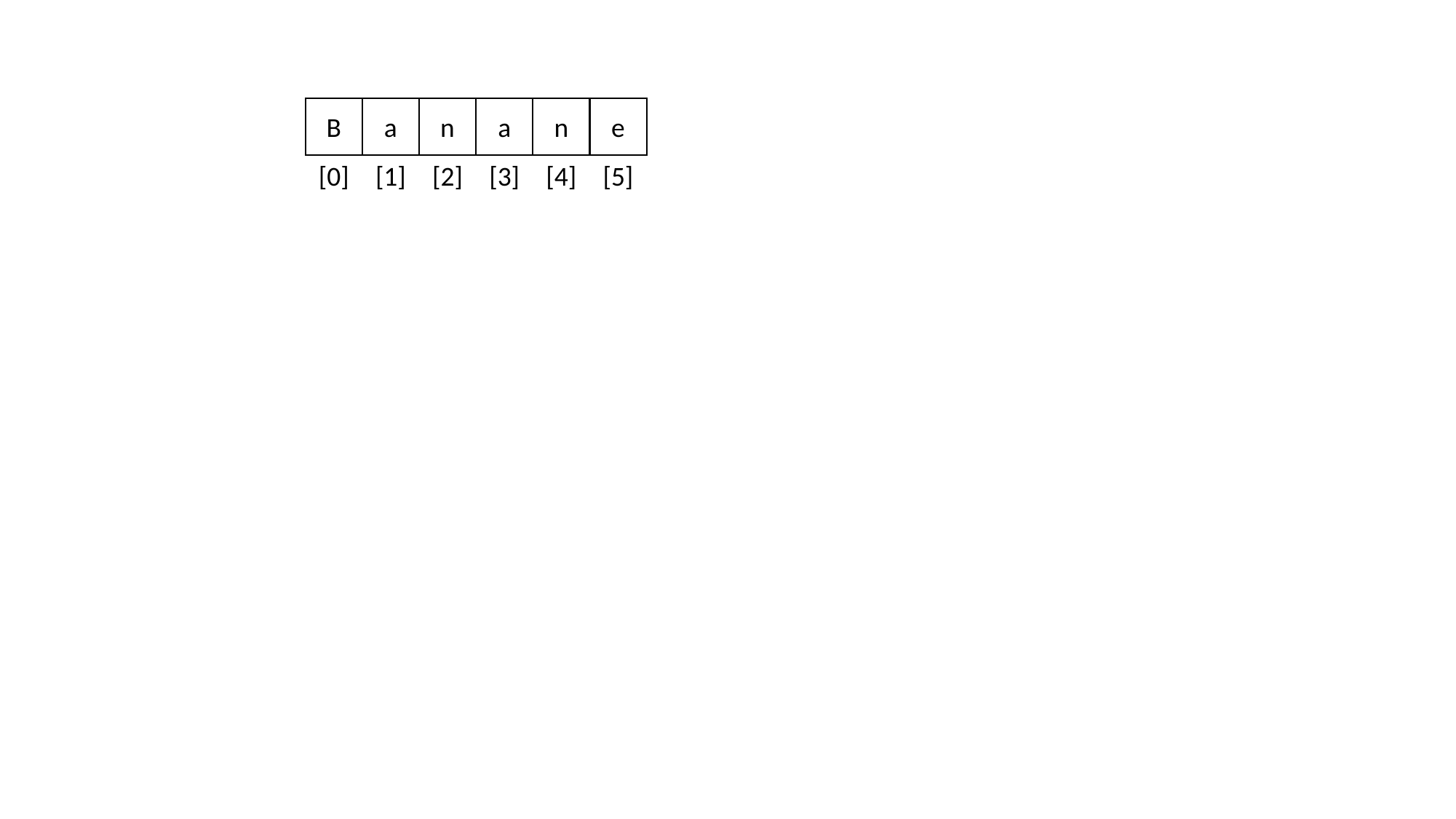

B
a
n
a
n
e
[0]
[1]
[2]
[3]
[4]
[5]